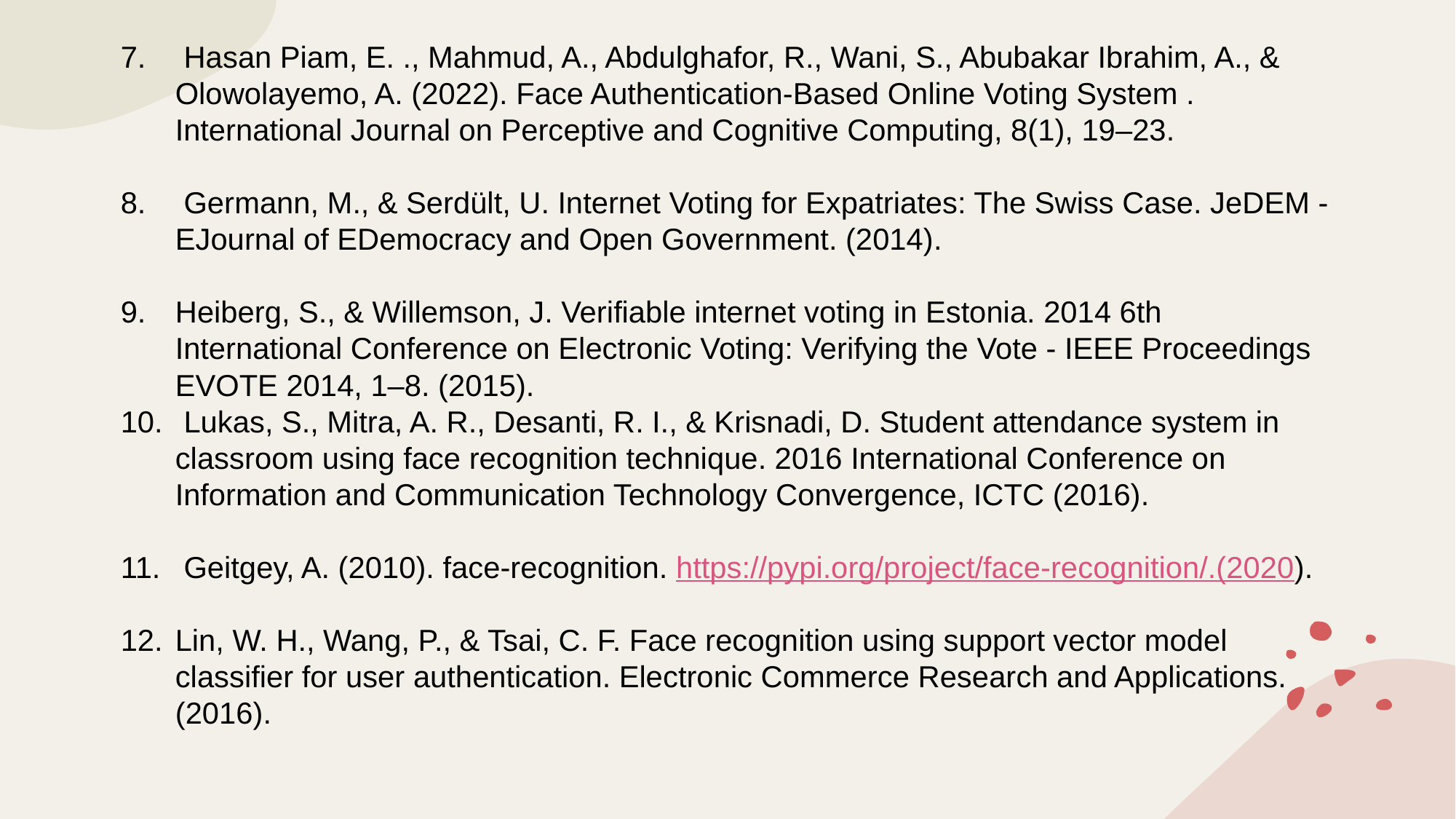

Hasan Piam, E. ., Mahmud, A., Abdulghafor, R., Wani, S., Abubakar Ibrahim, A., & Olowolayemo, A. (2022). Face Authentication-Based Online Voting System . International Journal on Perceptive and Cognitive Computing, 8(1), 19–23.

 Germann, M., & Serdült, U. Internet Voting for Expatriates: The Swiss Case. JeDEM - EJournal of EDemocracy and Open Government. (2014).

Heiberg, S., & Willemson, J. Verifiable internet voting in Estonia. 2014 6th International Conference on Electronic Voting: Verifying the Vote - IEEE Proceedings EVOTE 2014, 1–8. (2015).
 Lukas, S., Mitra, A. R., Desanti, R. I., & Krisnadi, D. Student attendance system in classroom using face recognition technique. 2016 International Conference on Information and Communication Technology Convergence, ICTC (2016).

 Geitgey, A. (2010). face-recognition. https://pypi.org/project/face-recognition/.(2020).

Lin, W. H., Wang, P., & Tsai, C. F. Face recognition using support vector model classifier for user authentication. Electronic Commerce Research and Applications. (2016).